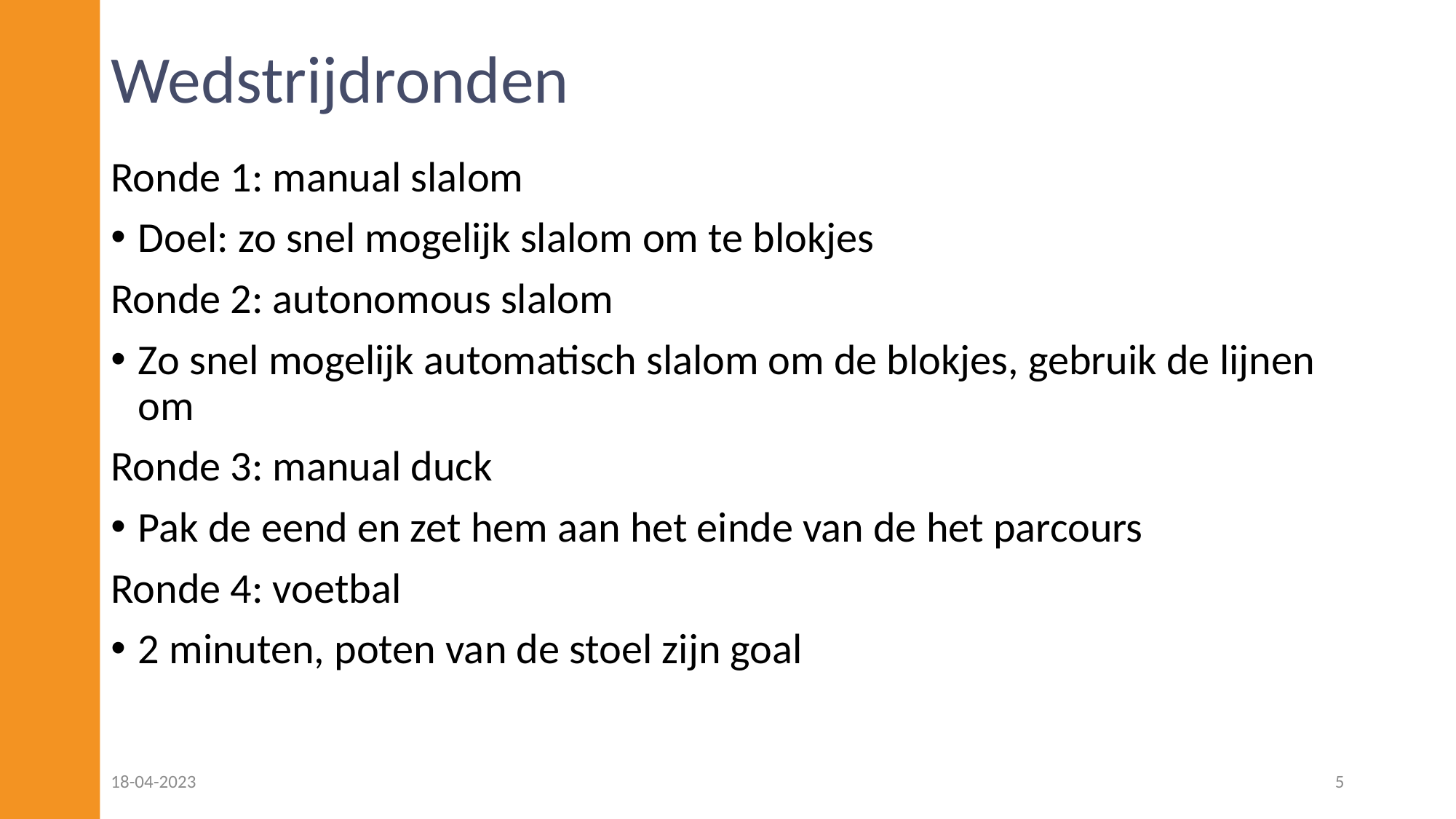

# Wedstrijdronden
Ronde 1: manual slalom
Doel: zo snel mogelijk slalom om te blokjes
Ronde 2: autonomous slalom
Zo snel mogelijk automatisch slalom om de blokjes, gebruik de lijnen om
Ronde 3: manual duck
Pak de eend en zet hem aan het einde van de het parcours
Ronde 4: voetbal
2 minuten, poten van de stoel zijn goal

18-04-2023

5